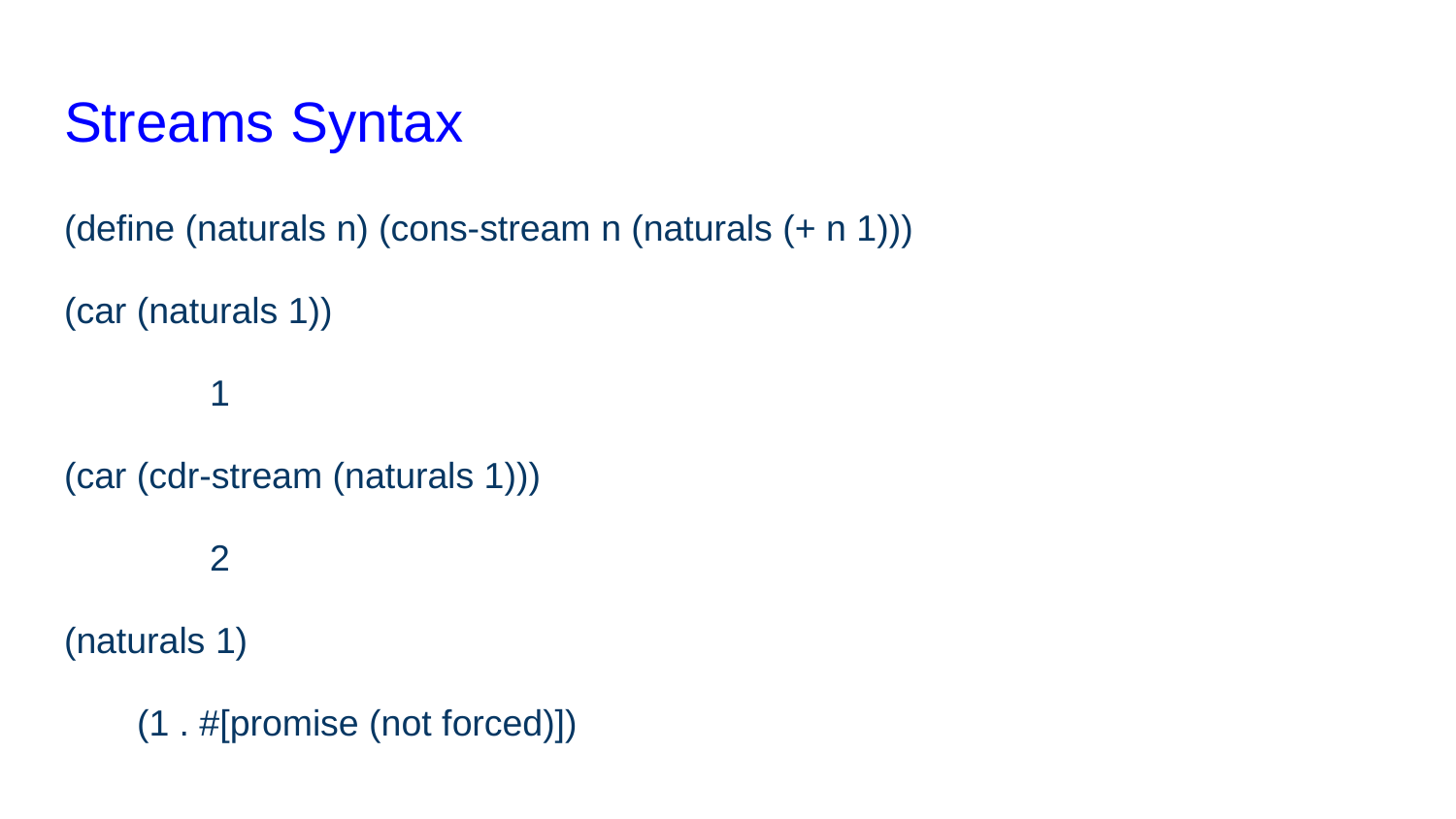

# Streams Syntax
(define (naturals n) (cons-stream n (naturals (+ n 1)))
(car (naturals 1))
	1
(car (cdr-stream (naturals 1)))
	2
(naturals 1)
(1 . #[promise (not forced)])